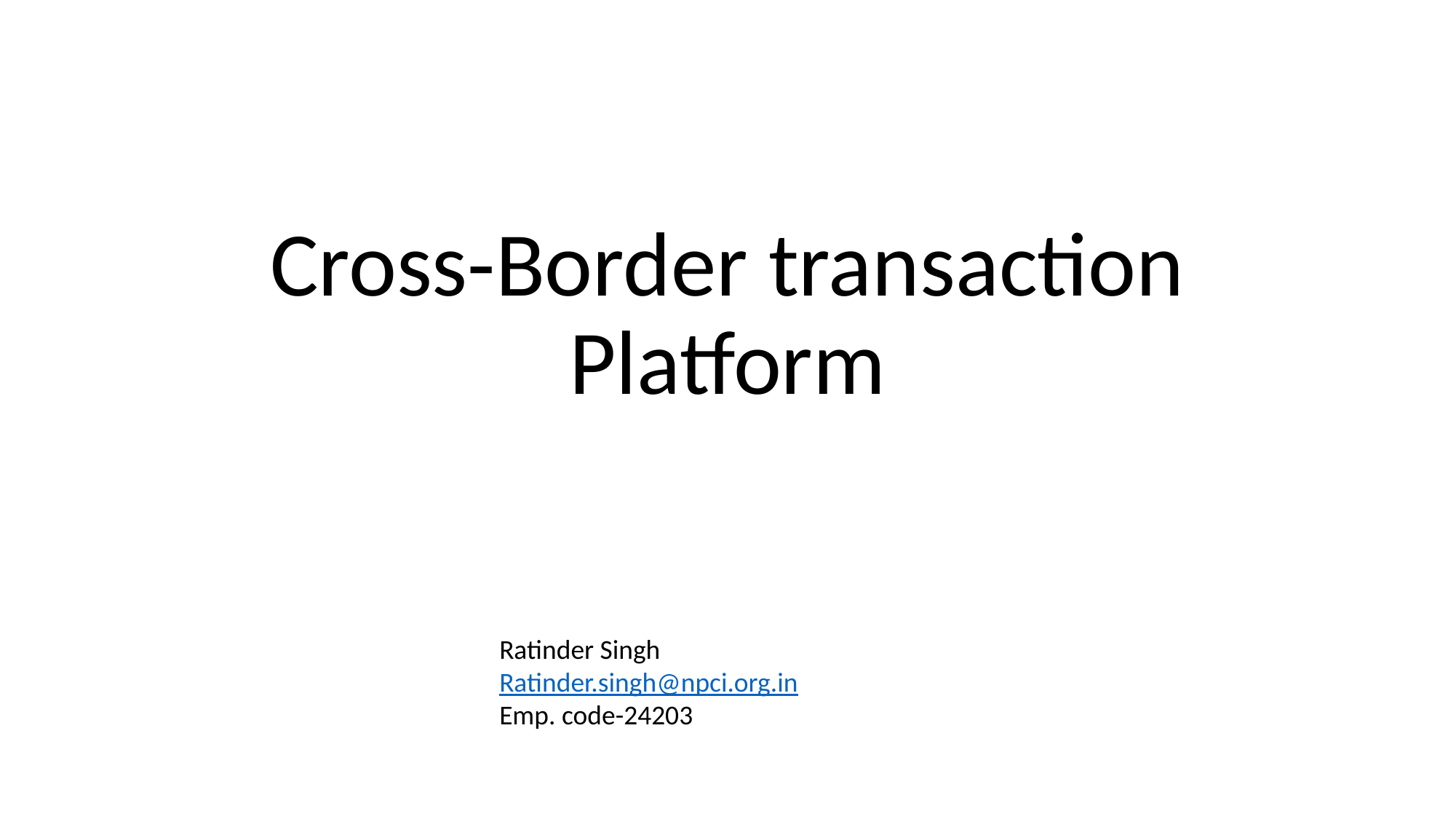

# Cross-Border transaction Platform
Ratinder Singh
Ratinder.singh@npci.org.in
Emp. code-24203